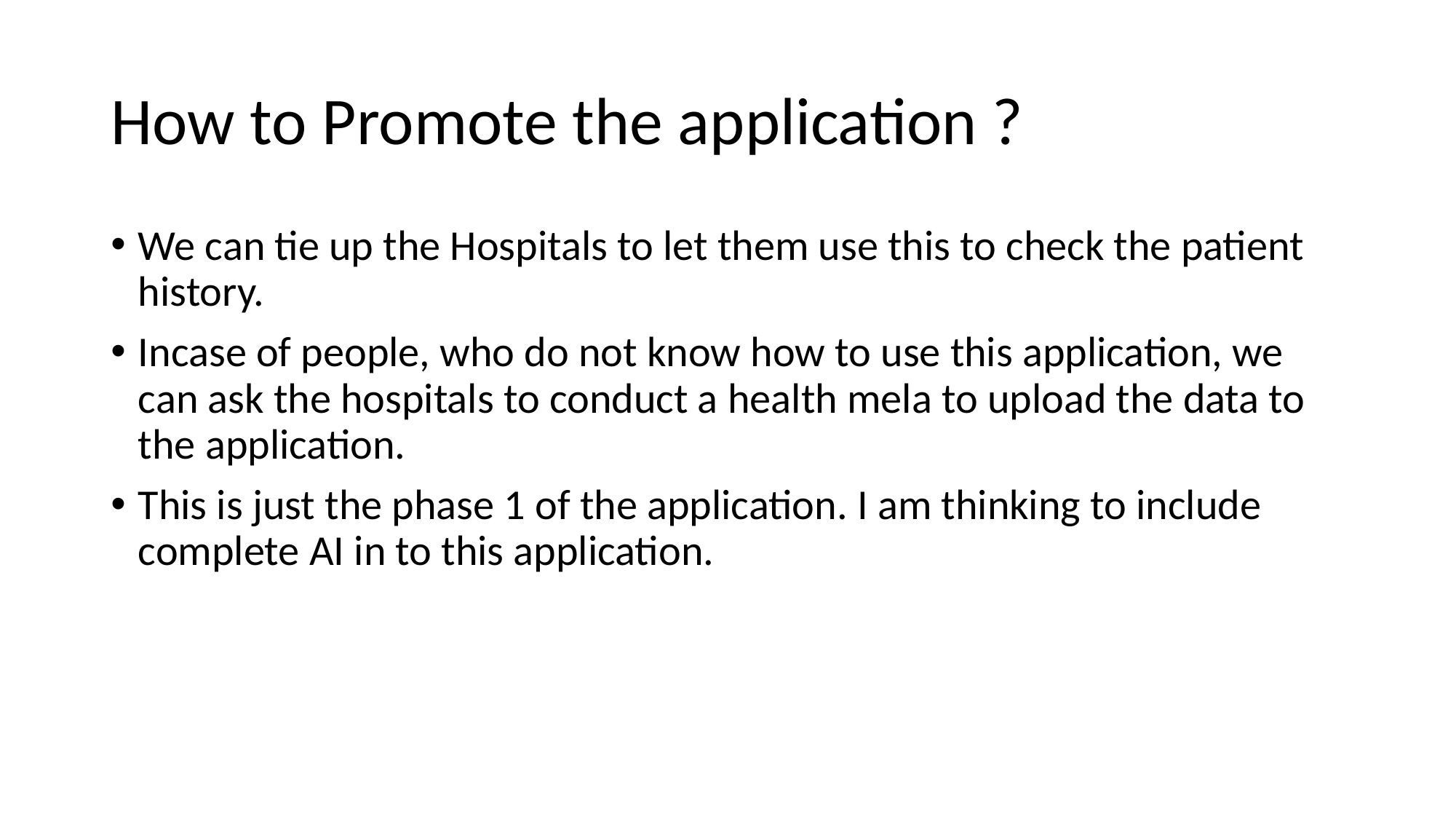

# How to Promote the application ?
We can tie up the Hospitals to let them use this to check the patient history.
Incase of people, who do not know how to use this application, we can ask the hospitals to conduct a health mela to upload the data to the application.
This is just the phase 1 of the application. I am thinking to include complete AI in to this application.